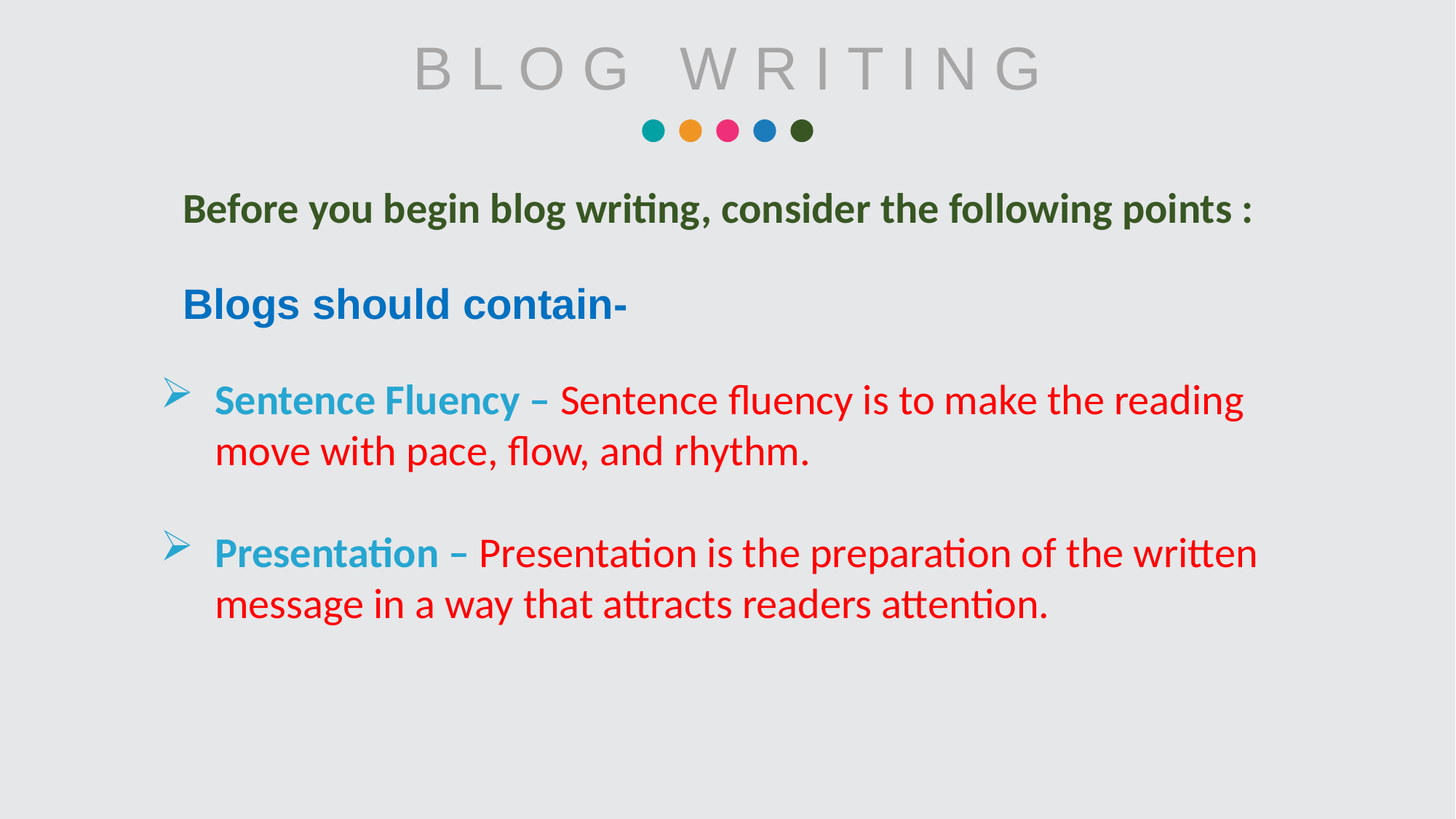

B L O G   W R I T I N G

Before you begin blog writing, consider the following points :
Blogs should contain-
Sentence Fluency – Sentence fluency is to make the reading move with pace, flow, and rhythm.

Presentation – Presentation is the preparation of the written message in a way that attracts readers attention.